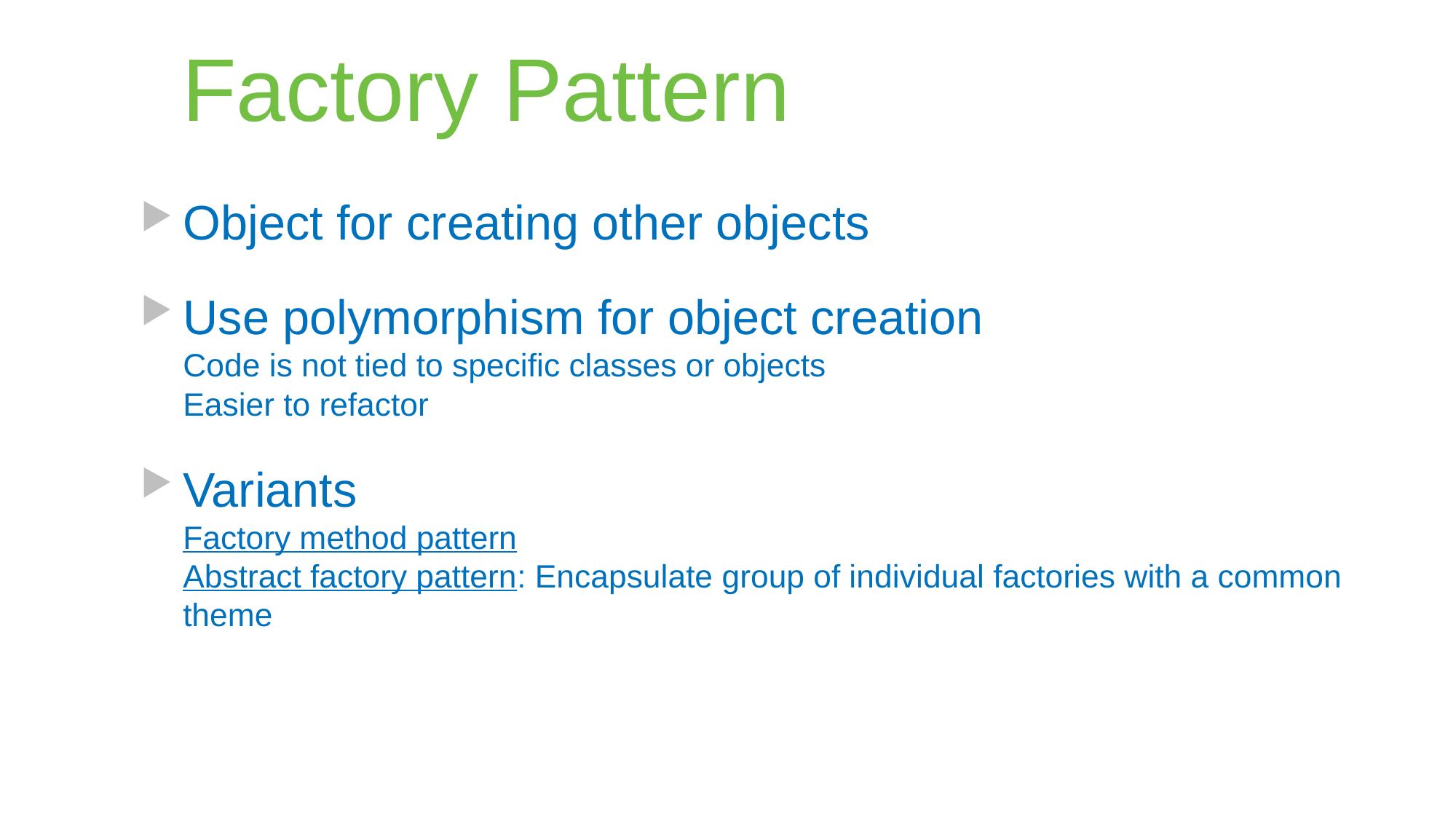

# Factory Pattern
Object for creating other objects
Use polymorphism for object creation
Code is not tied to specific classes or objects
Easier to refactor
Variants
Factory method pattern
Abstract factory pattern: Encapsulate group of individual factories with a common theme